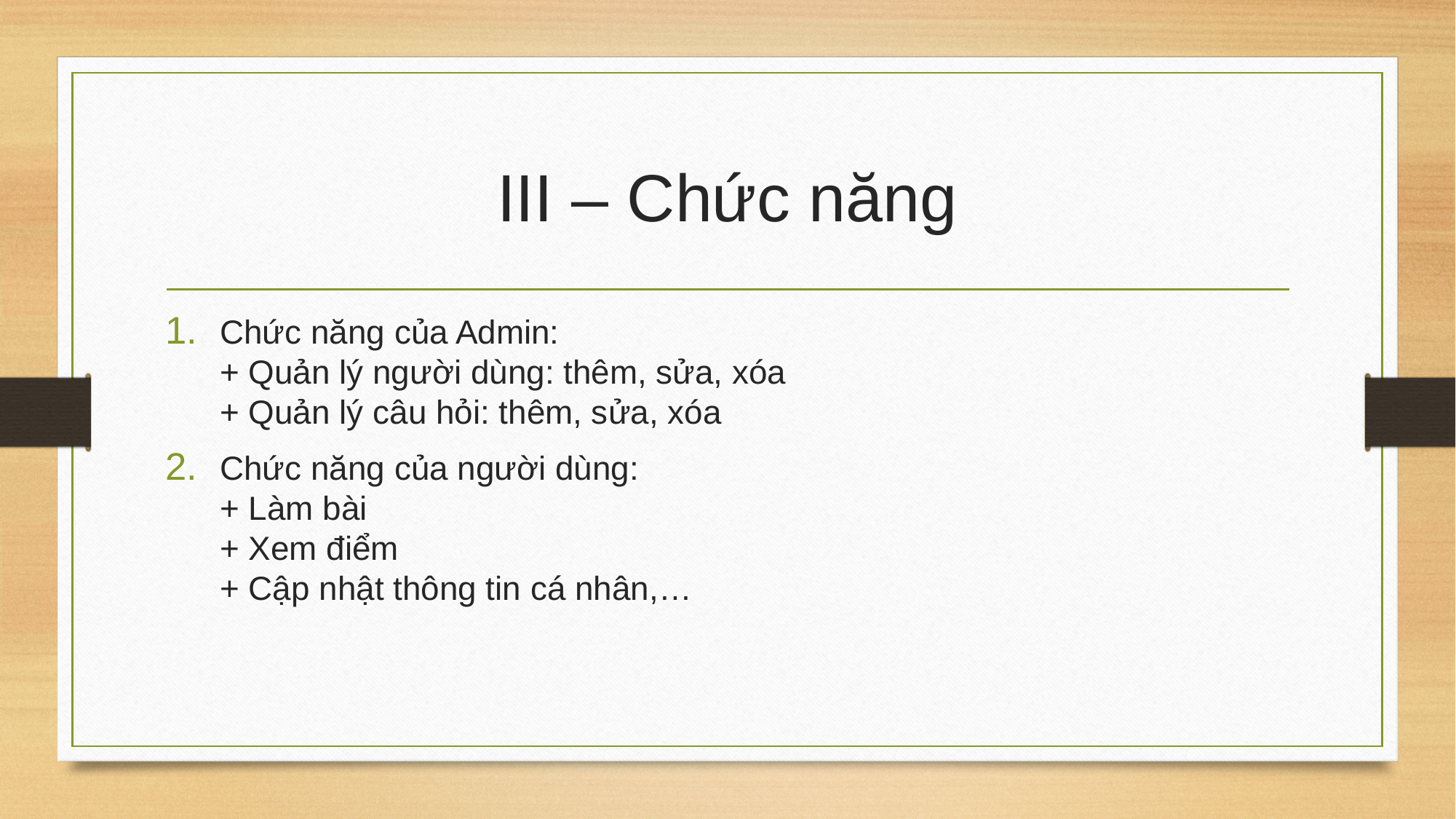

# III – Chức năng
Chức năng của Admin:
+ Quản lý người dùng: thêm, sửa, xóa
+ Quản lý câu hỏi: thêm, sửa, xóa
Chức năng của người dùng:
+ Làm bài
+ Xem điểm
+ Cập nhật thông tin cá nhân,…